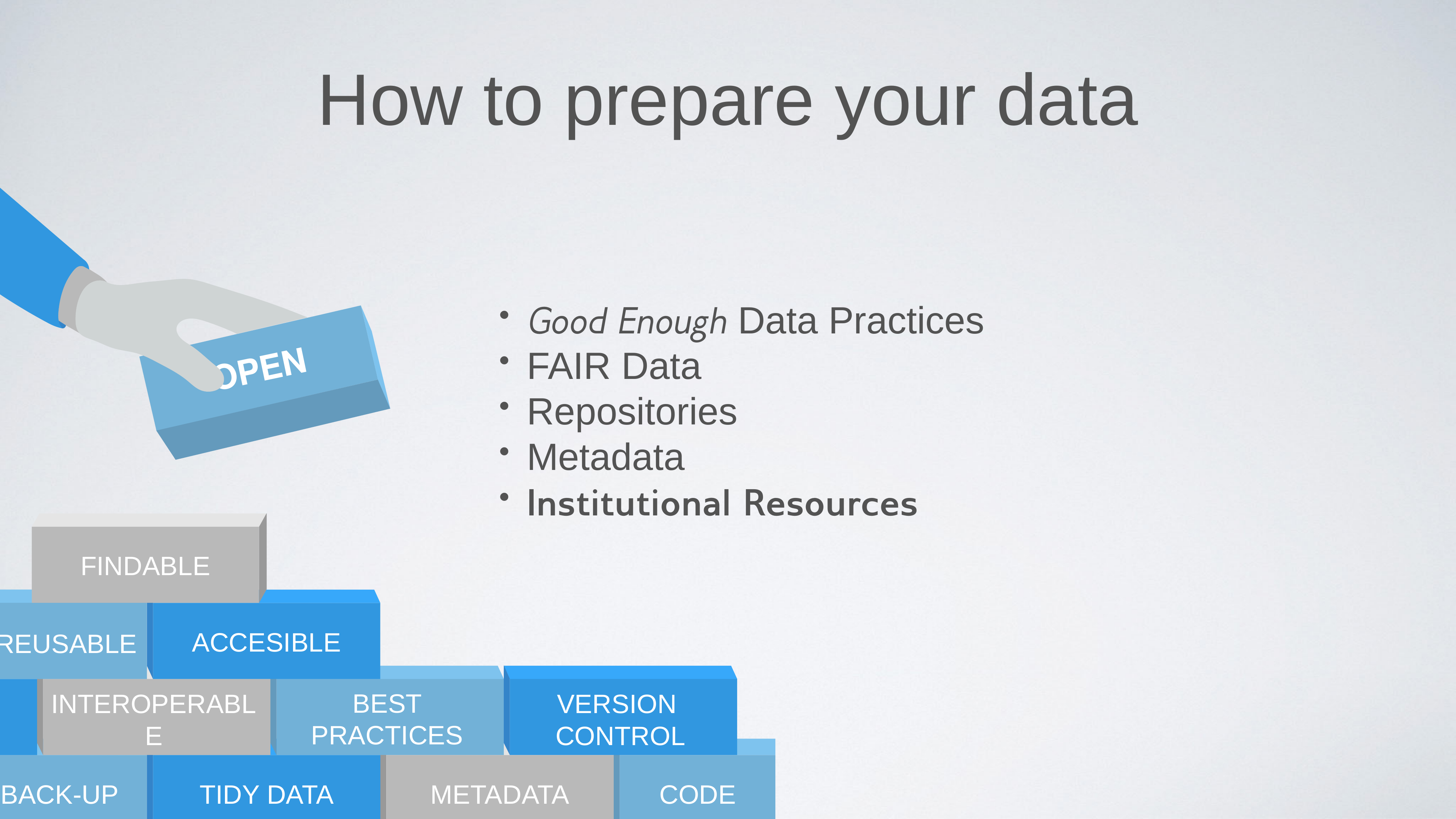

# How to prepare your data

Open

Findable

Accesible

Interoperable

Best Practices

Version
Control

Back-Up
Metadata
Code

Tidy Data

Good Enough Data Practices
FAIR Data
Repositories
Metadata
Institutional Resources
Reusable